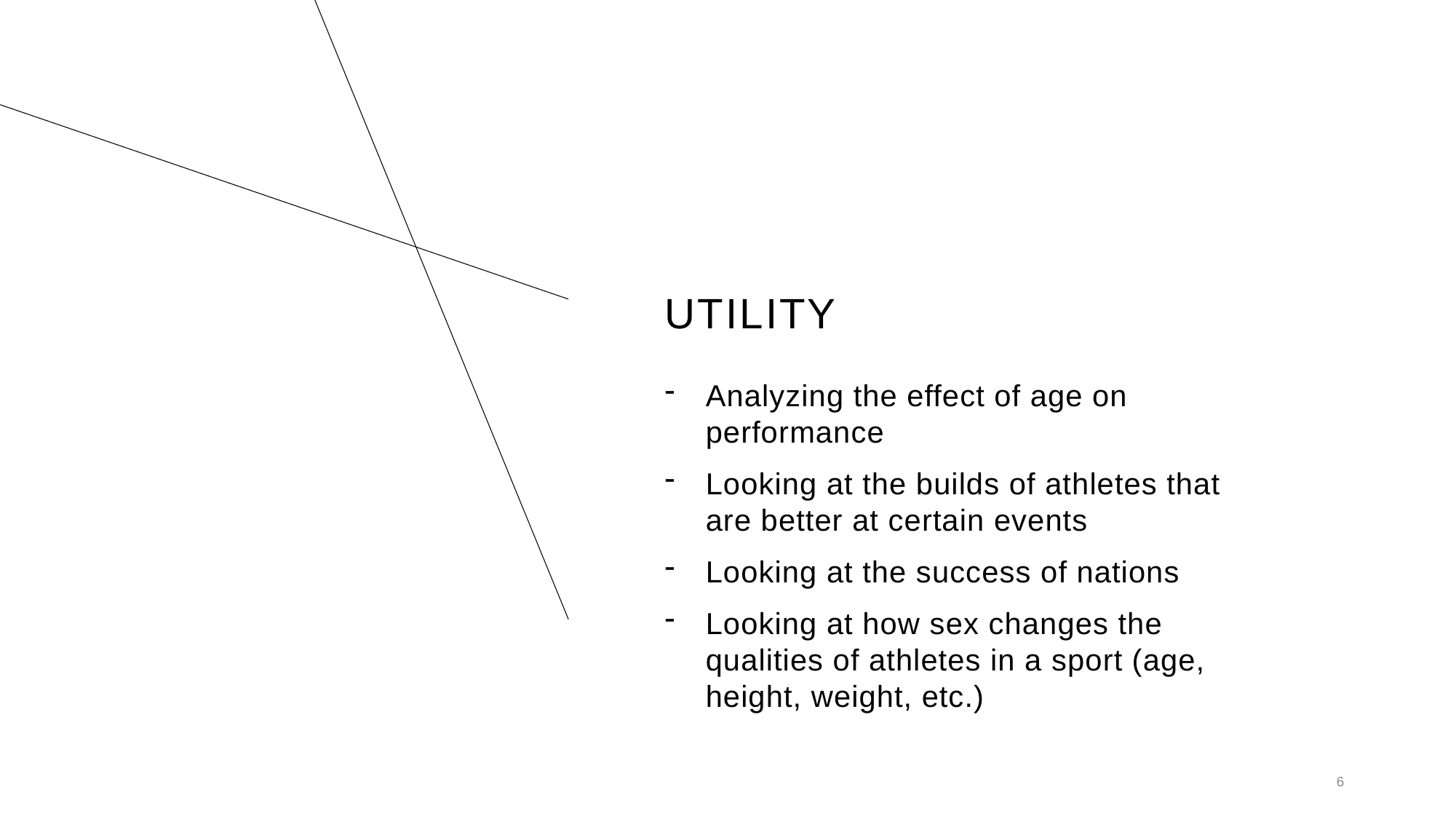

# Utility
Analyzing the effect of age on performance
Looking at the builds of athletes that are better at certain events
Looking at the success of nations
Looking at how sex changes the qualities of athletes in a sport (age, height, weight, etc.)
6